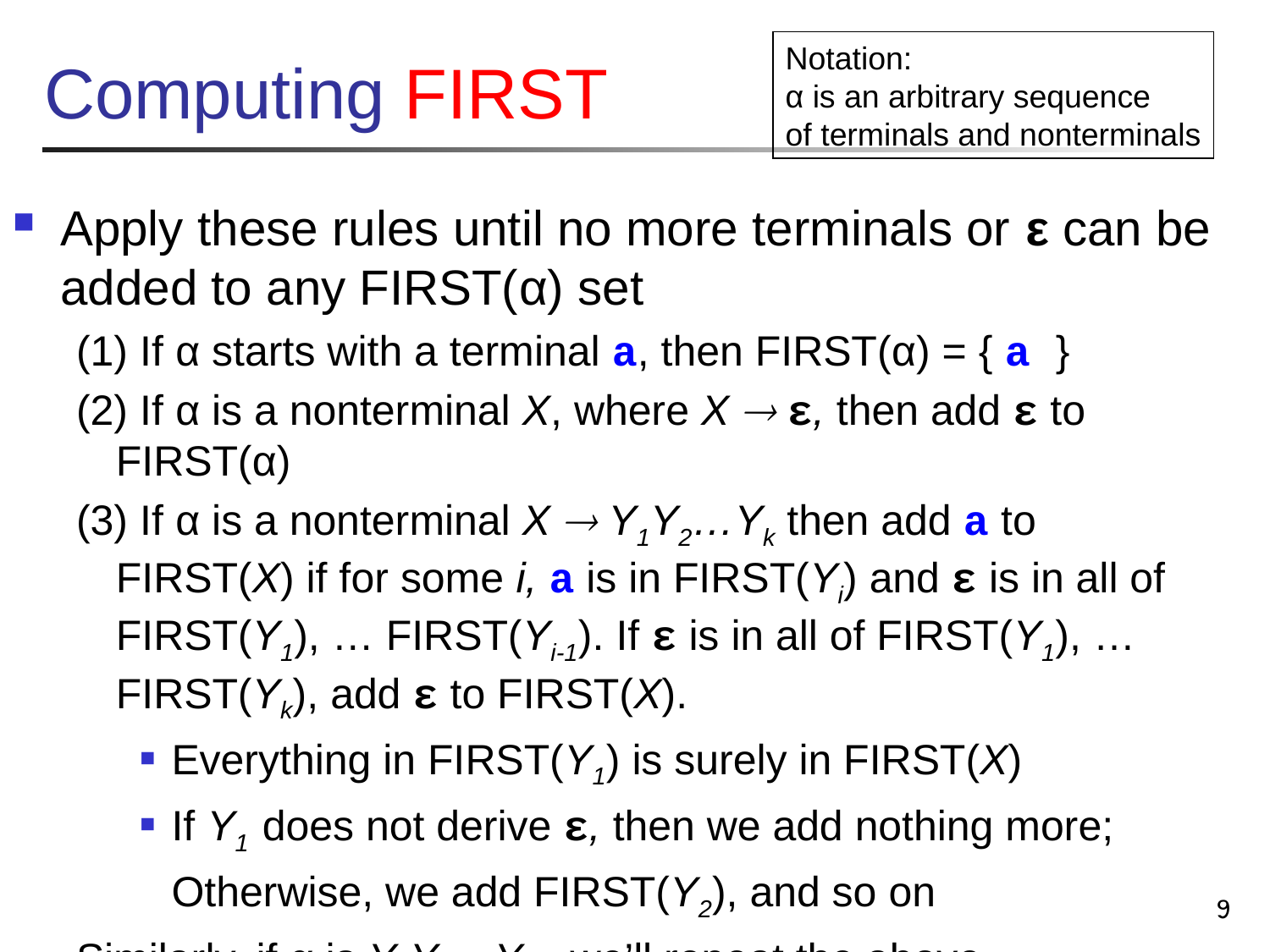

# Computing FIRST
Notation:
α is an arbitrary sequence
of terminals and nonterminals
Apply these rules until no more terminals or ε can be added to any FIRST(α) set
(1) If α starts with a terminal a, then FIRST(α) = { a }
(2) If α is a nonterminal X, where X → ε, then add ε to
FIRST(α)
(3) If α is a nonterminal X → Y1Y2…Yk then add a to
FIRST(X) if for some i, a is in FIRST(Yi) and ε is in all of FIRST(Y1), … FIRST(Yi-1). If ε is in all of FIRST(Y1), … FIRST(Yk), add ε to FIRST(X).
Everything in FIRST(Y1) is surely in FIRST(X)
If Y1  does not derive ε, then we add nothing more;
	Otherwise, we add FIRST(Y2), and so on
Similarly, if α is Y1Y2…Yk , we’ll repeat the above
9